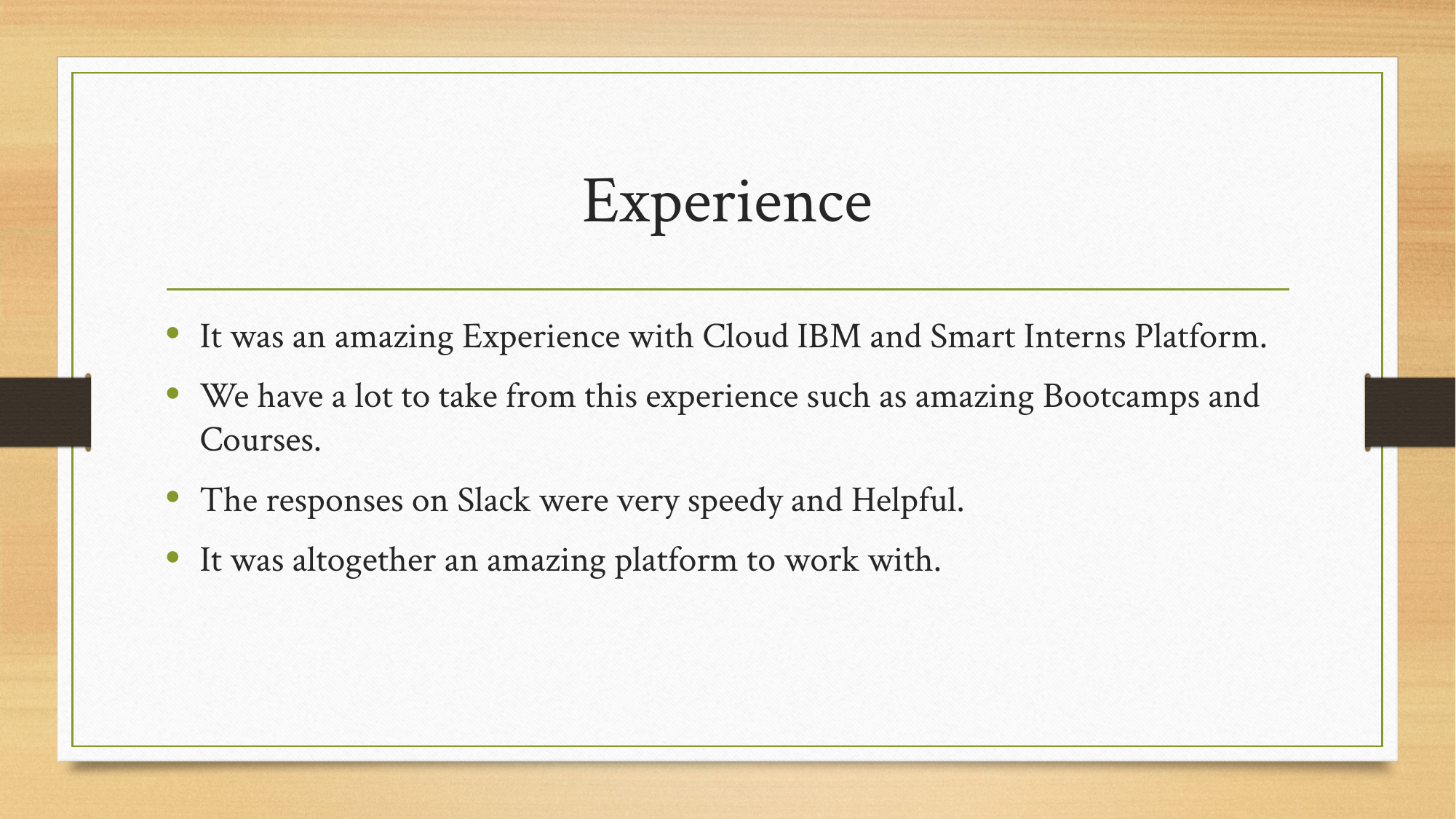

# Experience
It was an amazing Experience with Cloud IBM and Smart Interns Platform.
We have a lot to take from this experience such as amazing Bootcamps and Courses.
The responses on Slack were very speedy and Helpful.
It was altogether an amazing platform to work with.